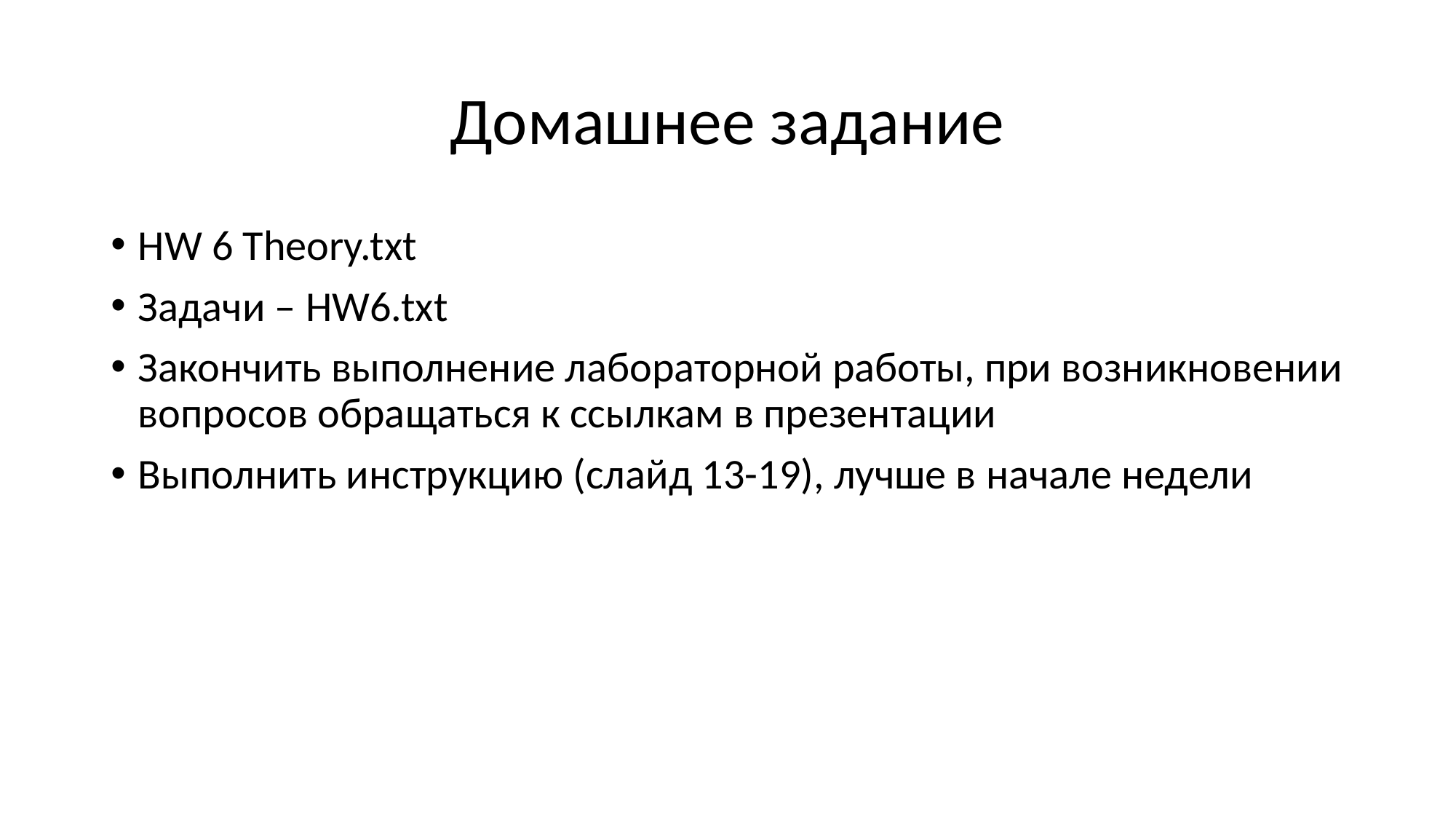

# Домашнее задание
HW 6 Theory.txt
Задачи – HW6.txt
Закончить выполнение лабораторной работы, при возникновении вопросов обращаться к ссылкам в презентации
Выполнить инструкцию (слайд 13-19), лучше в начале недели